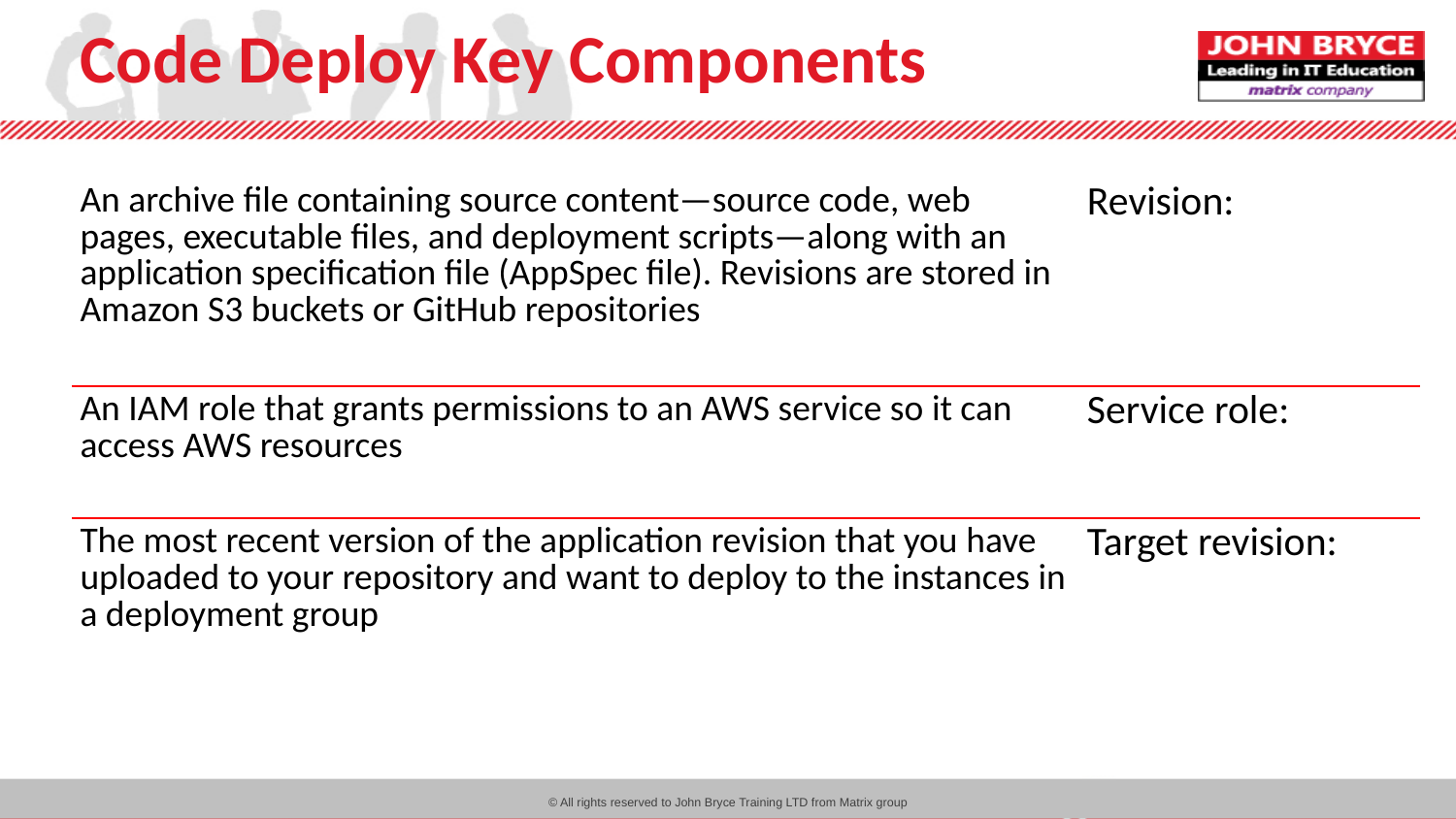

# Code Deploy Key Components

| An archive file containing source content—source code, web pages, executable files, and deployment scripts—along with an application specification file (AppSpec file). Revisions are stored in Amazon S3 buckets or GitHub repositories | Revision: |
| --- | --- |
| An IAM role that grants permissions to an AWS service so it can access AWS resources | Service role: |
| The most recent version of the application revision that you have uploaded to your repository and want to deploy to the instances in a deployment group | Target revision: |
8